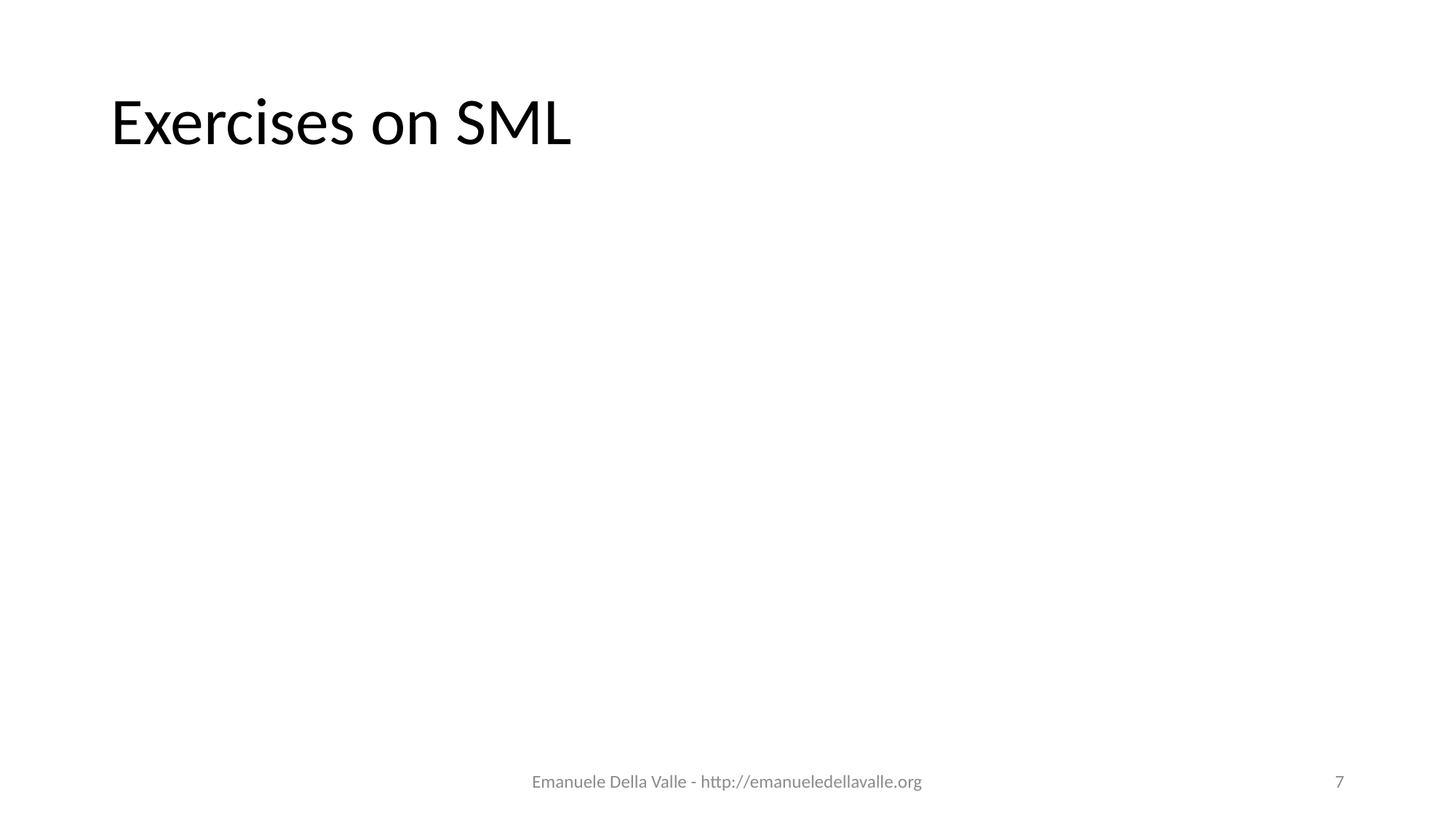

# Exercises on SML

Emanuele Della Valle - http://emanueledellavalle.org
7